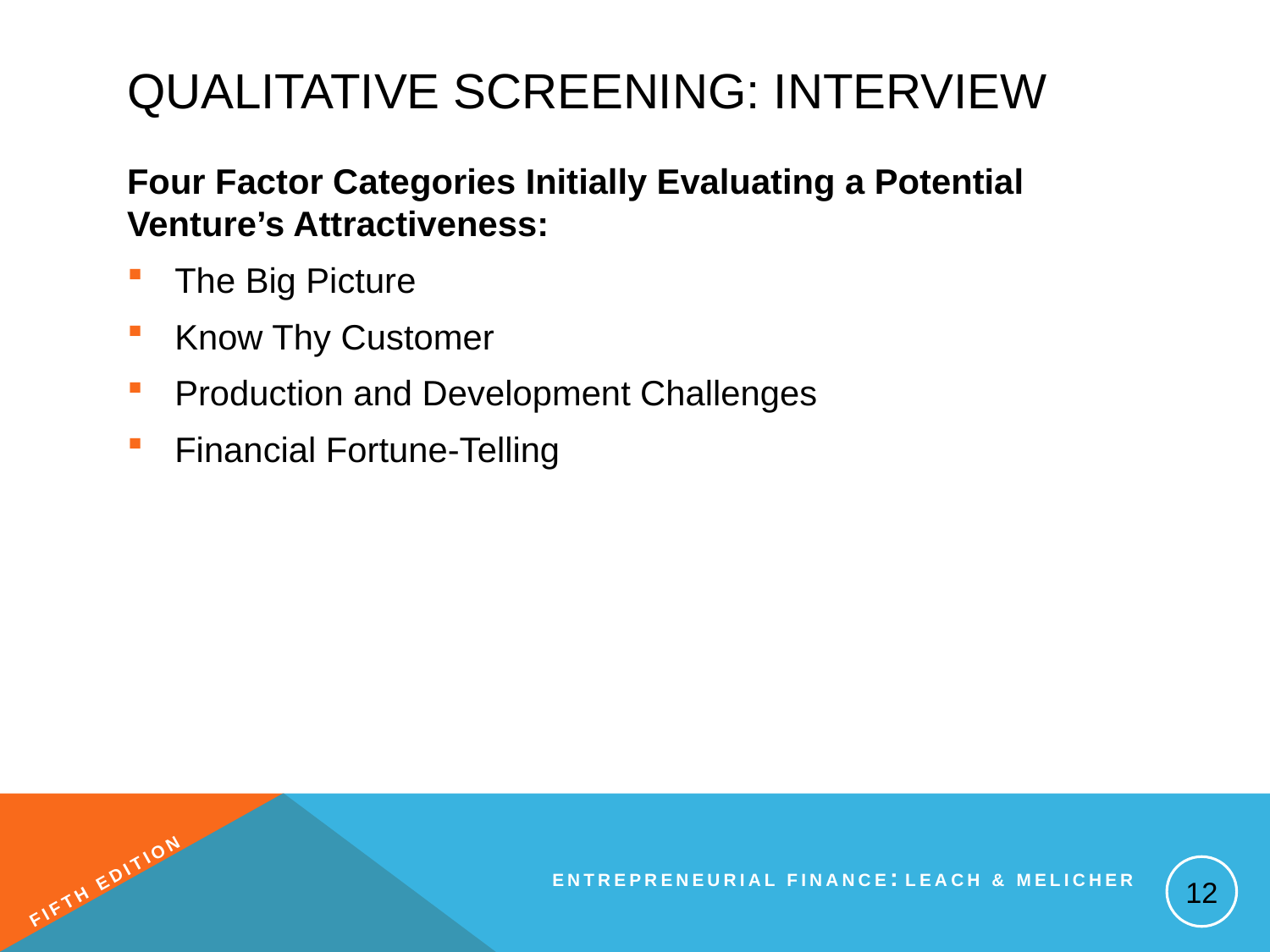

# Qualitative Screening: Interview
Four Factor Categories Initially Evaluating a Potential Venture’s Attractiveness:
The Big Picture
Know Thy Customer
Production and Development Challenges
Financial Fortune-Telling

12